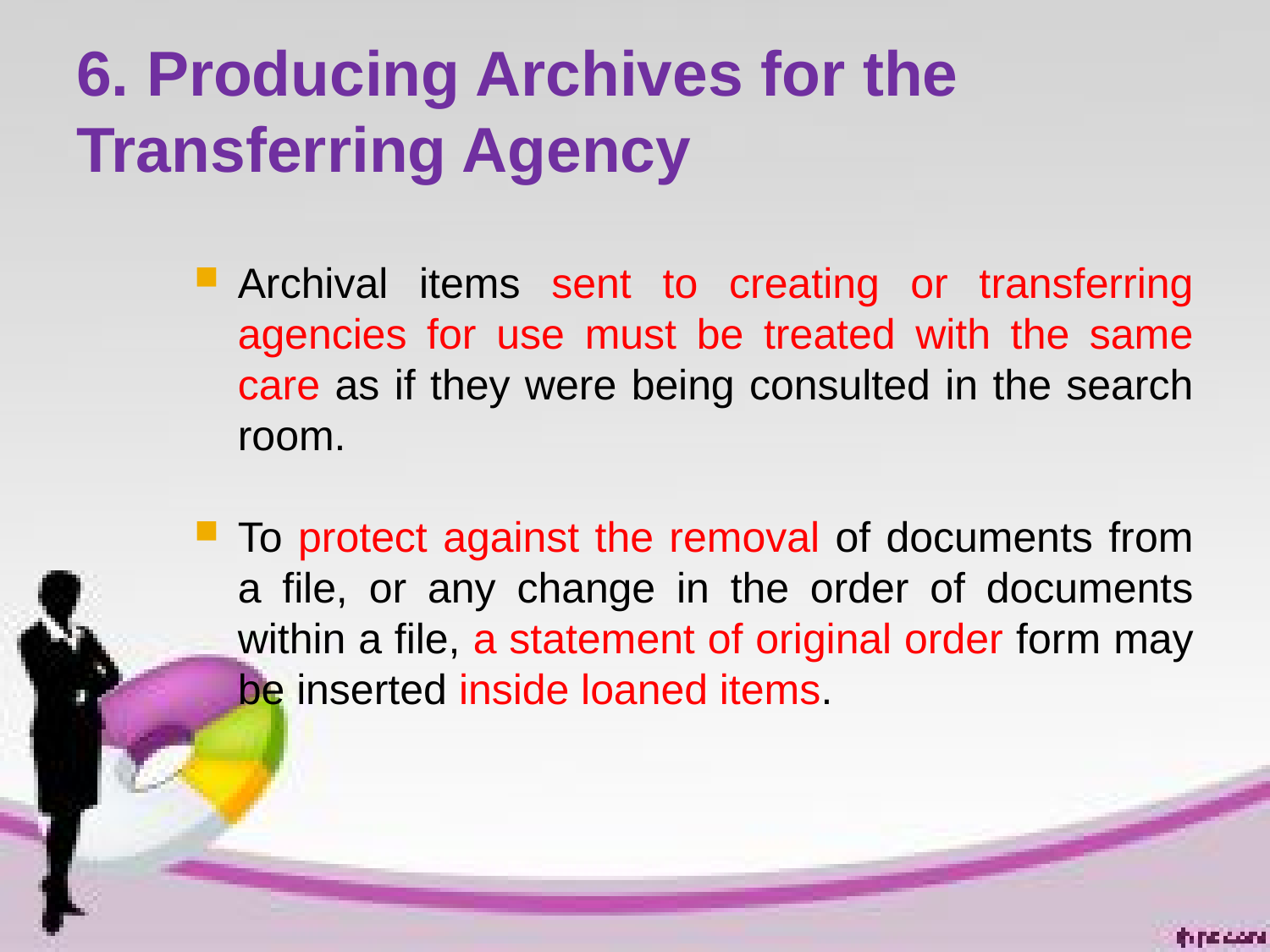

# 6. Producing Archives for the Transferring Agency
Archival items sent to creating or transferring agencies for use must be treated with the same care as if they were being consulted in the search room.

To protect against the removal of documents from a file, or any change in the order of documents within a file, a statement of original order form may be inserted inside loaned items.